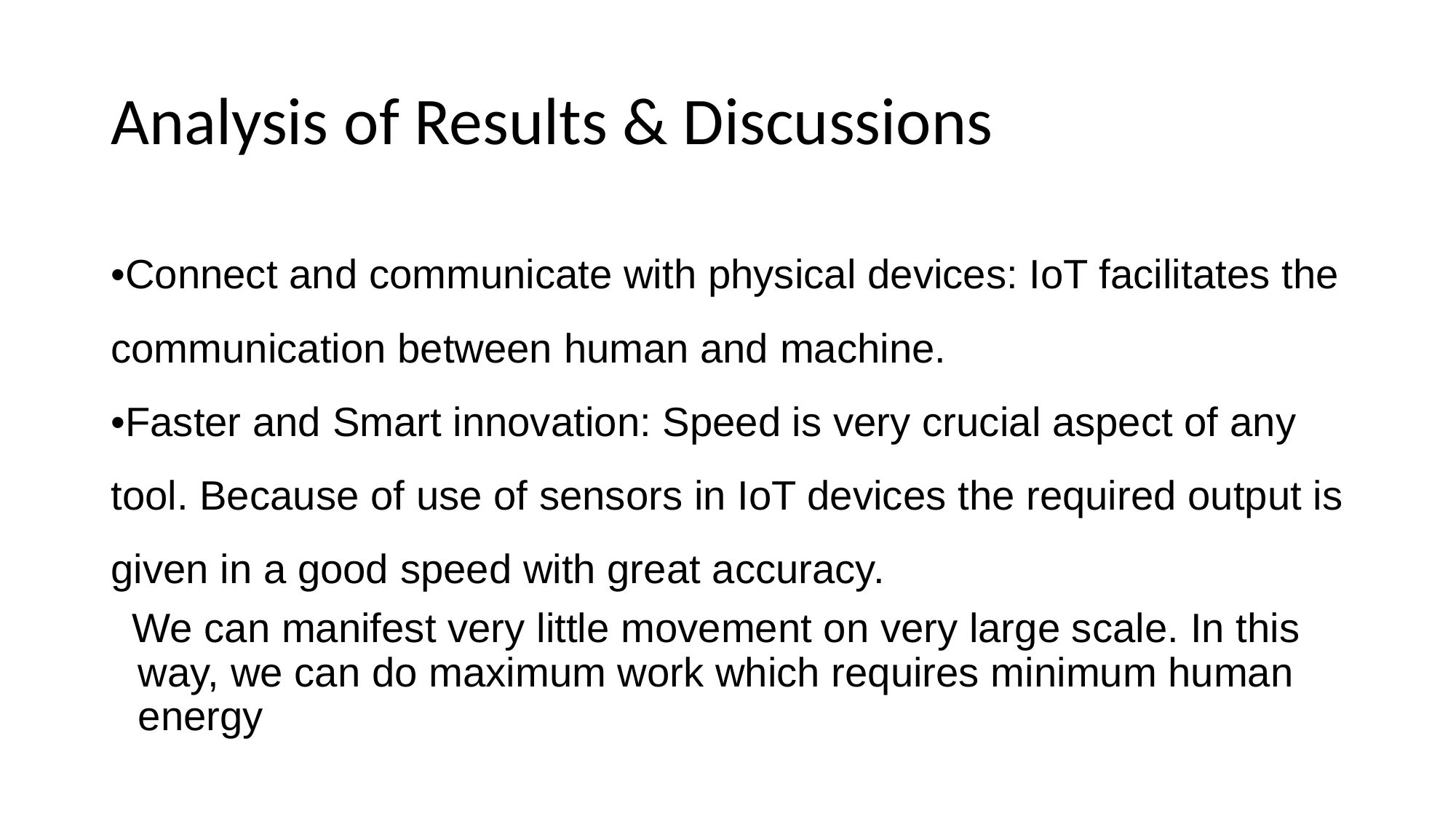

# Analysis of Results & Discussions
•Connect and communicate with physical devices: IoT facilitates the communication between human and machine.
•Faster and Smart innovation: Speed is very crucial aspect of any tool. Because of use of sensors in IoT devices the required output is given in a good speed with great accuracy.
We can manifest very little movement on very large scale. In this way, we can do maximum work which requires minimum human energy